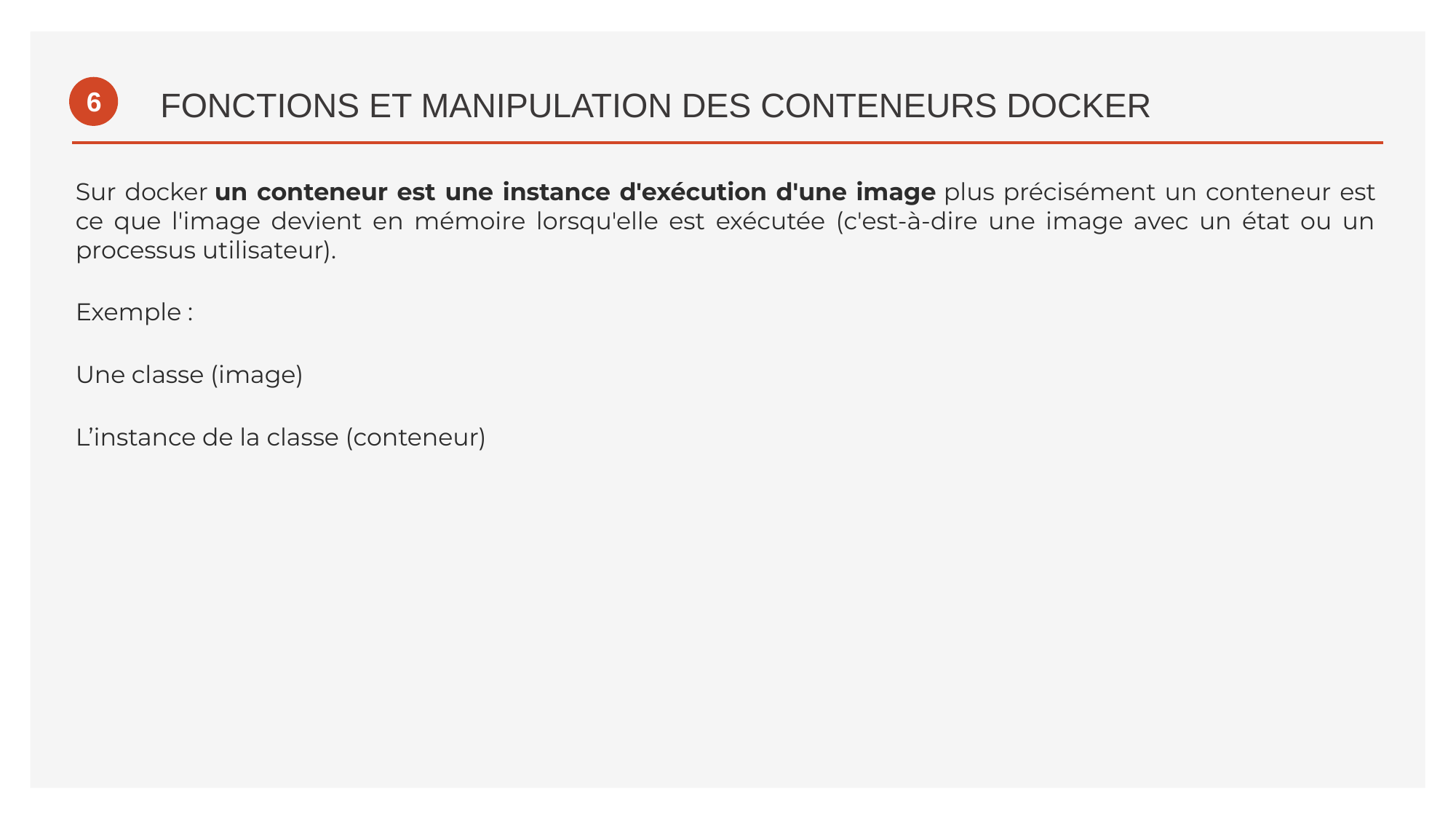

# FONCTIONS ET MANIPULATION DES CONTENEURS DOCKER

6
Sur docker un conteneur est une instance d'exécution d'une image plus précisément un conteneur est ce que l'image devient en mémoire lorsqu'elle est exécutée (c'est-à-dire une image avec un état ou un processus utilisateur).
Exemple :
Une classe (image)
L’instance de la classe (conteneur)